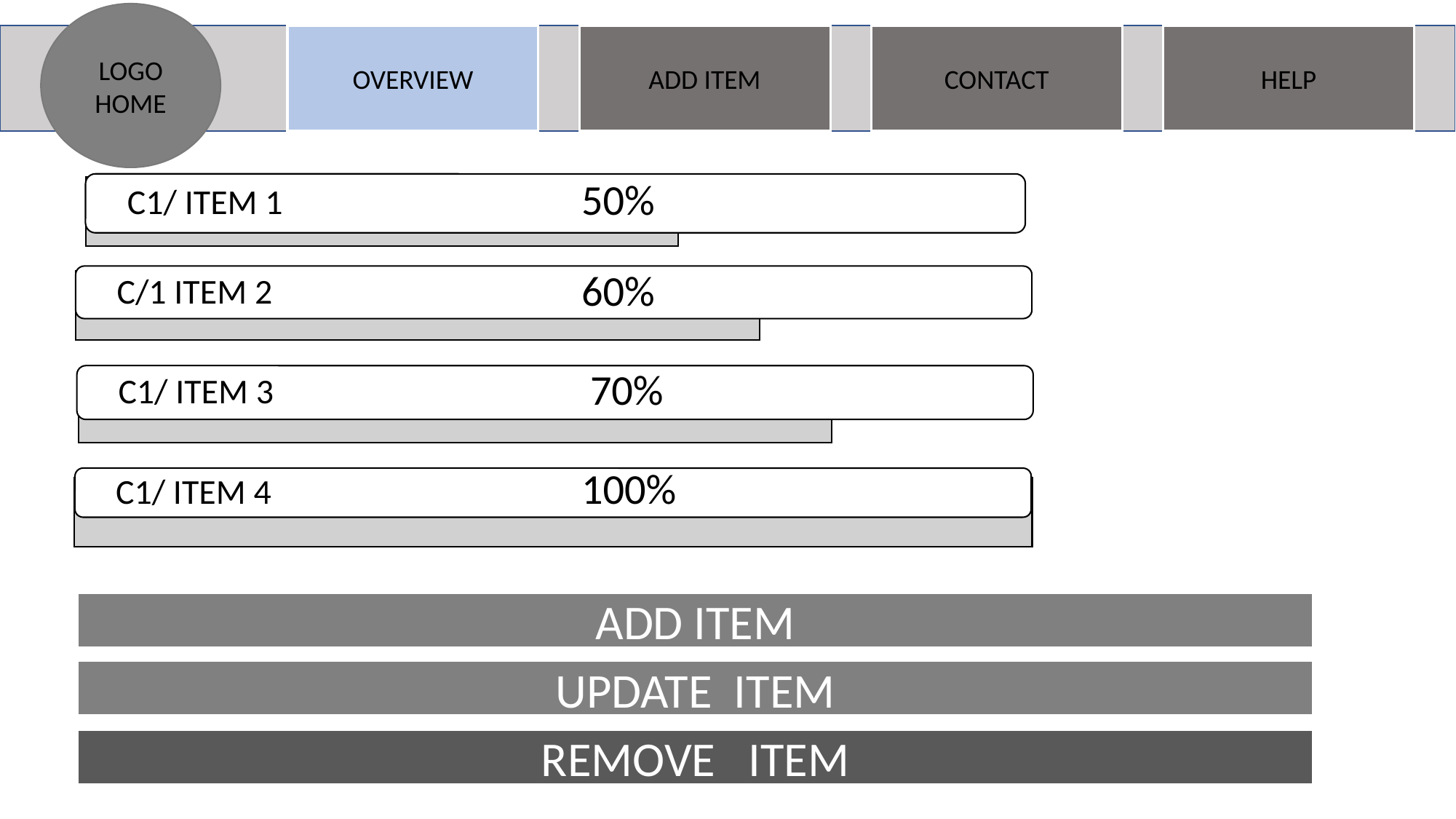

LOGO
HOME

OVERVIEW
ADD ITEM
CONTACT
HELP
50%
C1/ ITEM 1
C/1 ITEM 2
C1/ ITEM 3
C1/ ITEM 4
60%
70%
100%
ADD ITEM
UPDATE  ITEM
REMOVE   ITEM